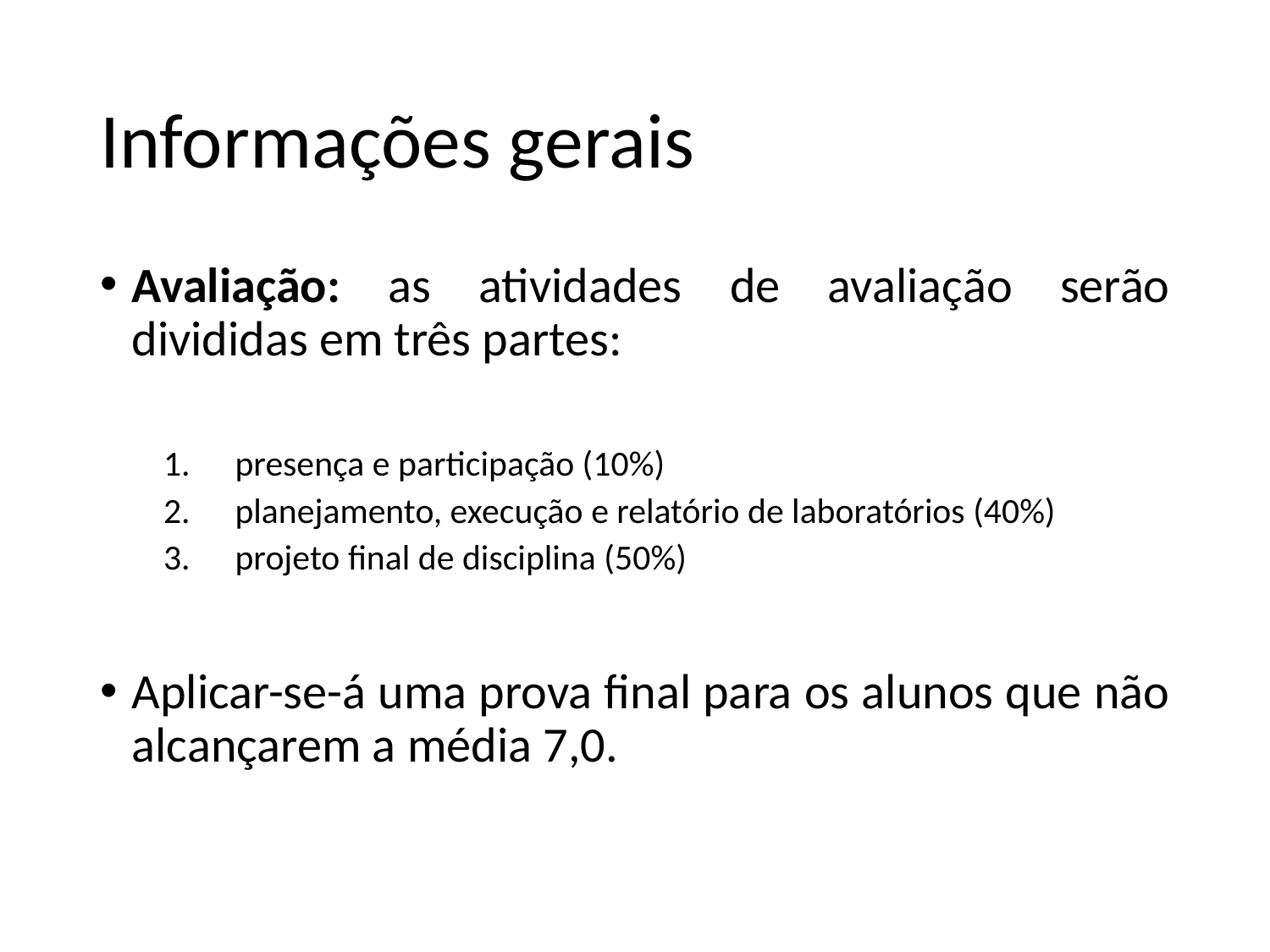

# Informações gerais
Avaliação: as atividades de avaliação serão divididas em três partes:

presença e participação (10%)
planejamento, execução e relatório de laboratórios (40%)
projeto final de disciplina (50%)

Aplicar-se-á uma prova final para os alunos que não alcançarem a média 7,0.

2